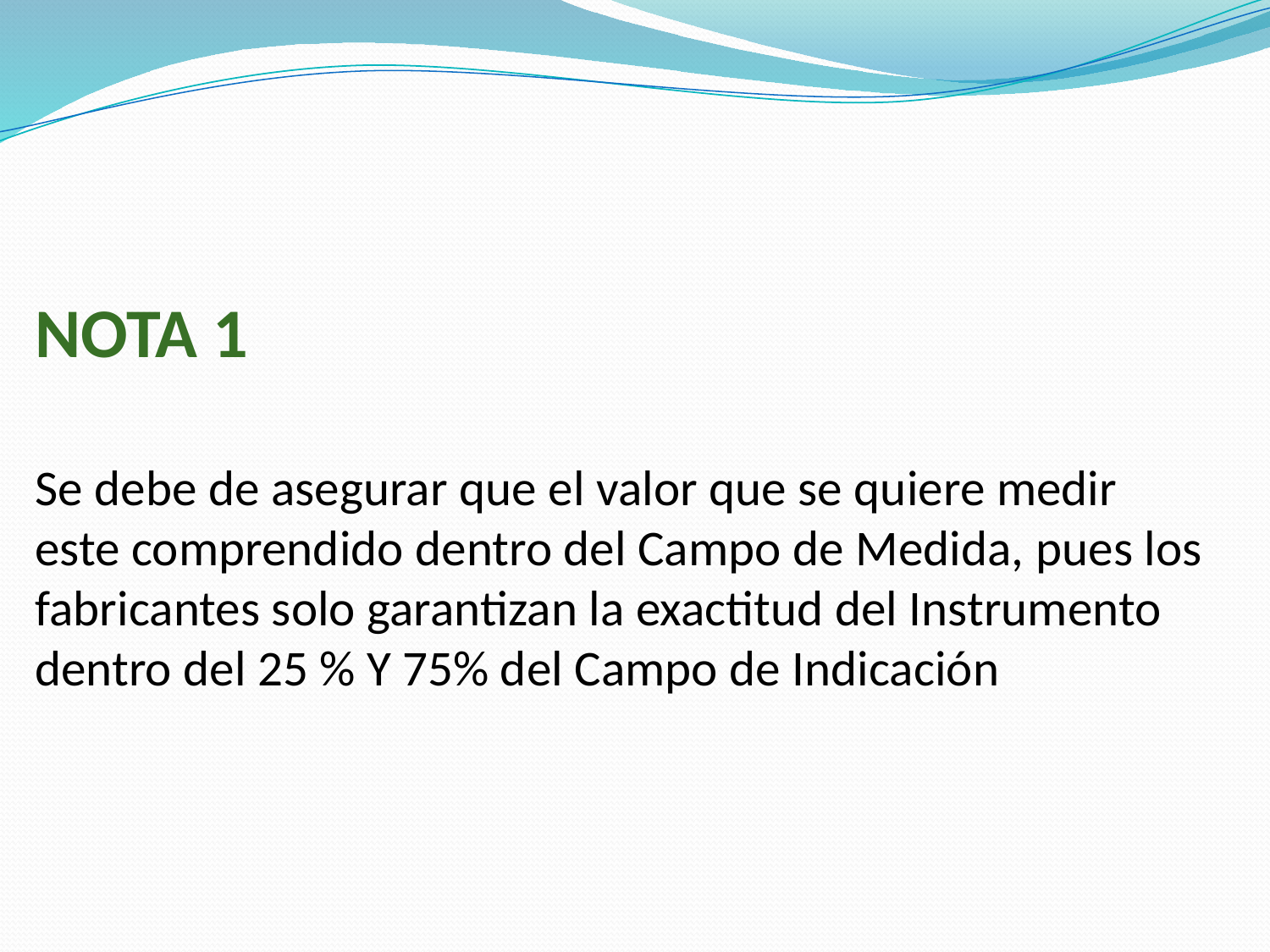

# NOTA 1 Se debe de asegurar que el valor que se quiere medir este comprendido dentro del Campo de Medida, pues los fabricantes solo garantizan la exactitud del Instrumento dentro del 25 % Y 75% del Campo de Indicación